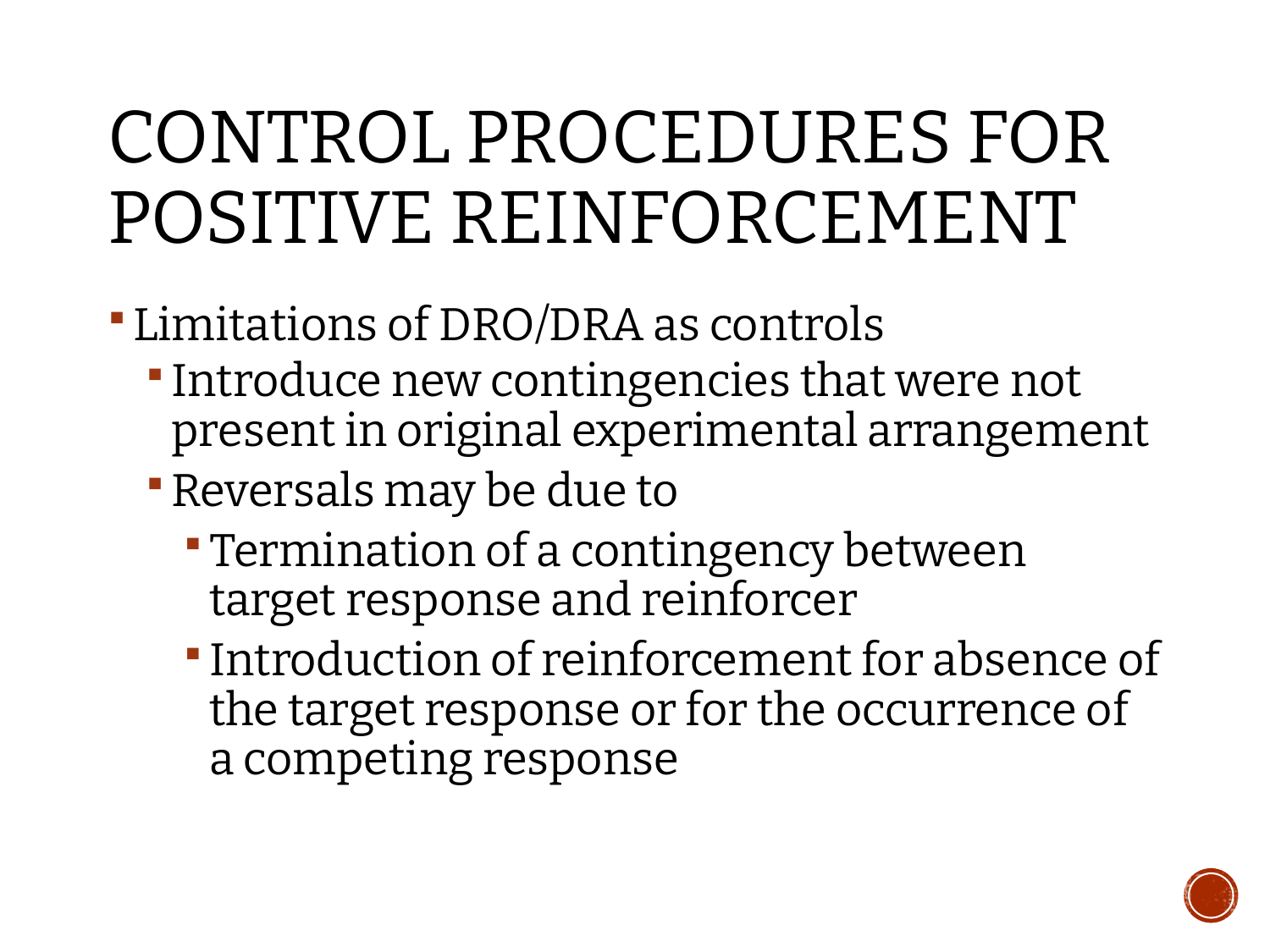

# Control Procedures for Positive Reinforcement
Limitations of DRO/DRA as controls
Introduce new contingencies that were not present in original experimental arrangement
Reversals may be due to
Termination of a contingency between target response and reinforcer
Introduction of reinforcement for absence of the target response or for the occurrence of a competing response